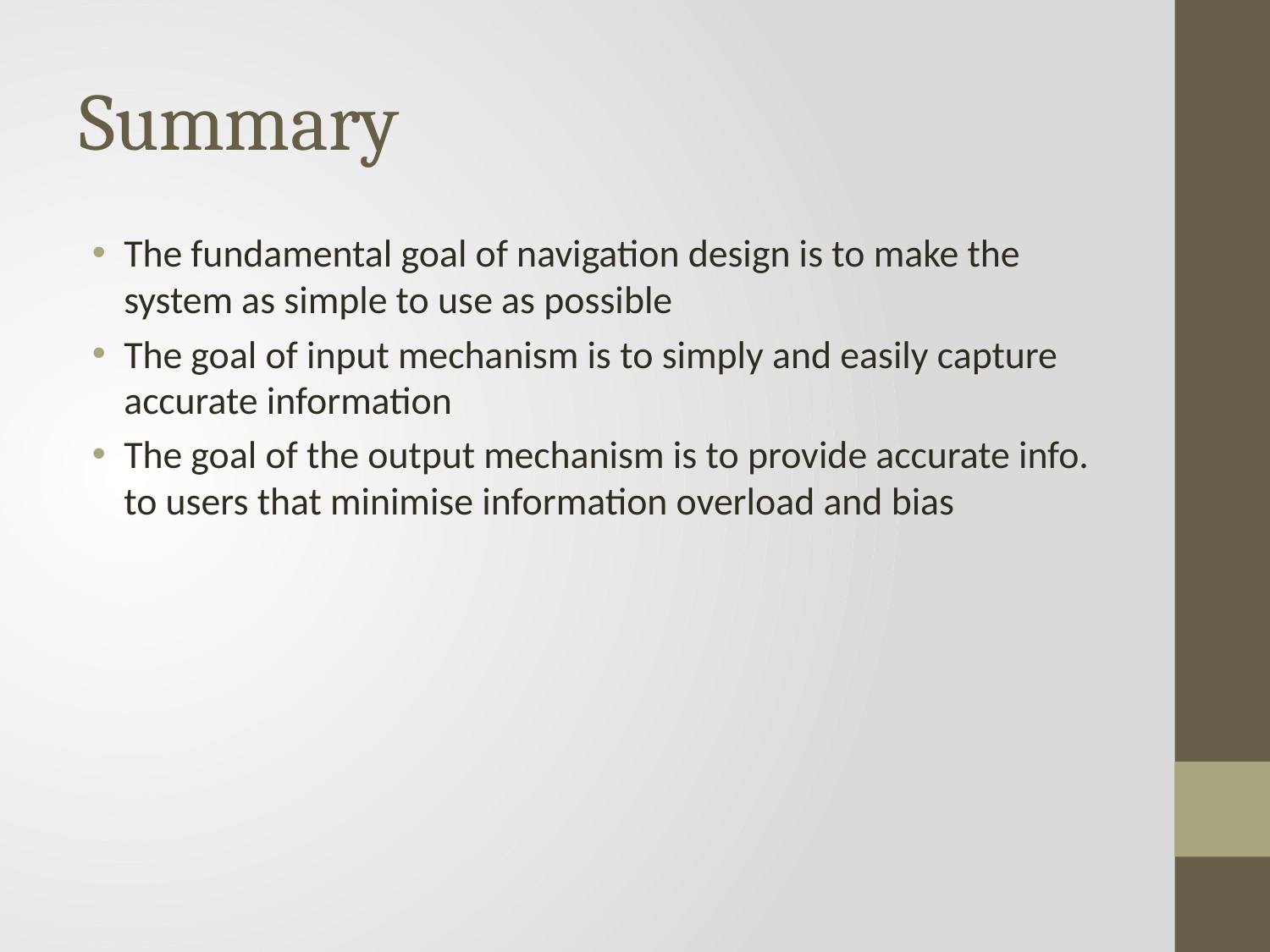

# Summary
The fundamental goal of navigation design is to make the system as simple to use as possible
The goal of input mechanism is to simply and easily capture accurate information
The goal of the output mechanism is to provide accurate info. to users that minimise information overload and bias